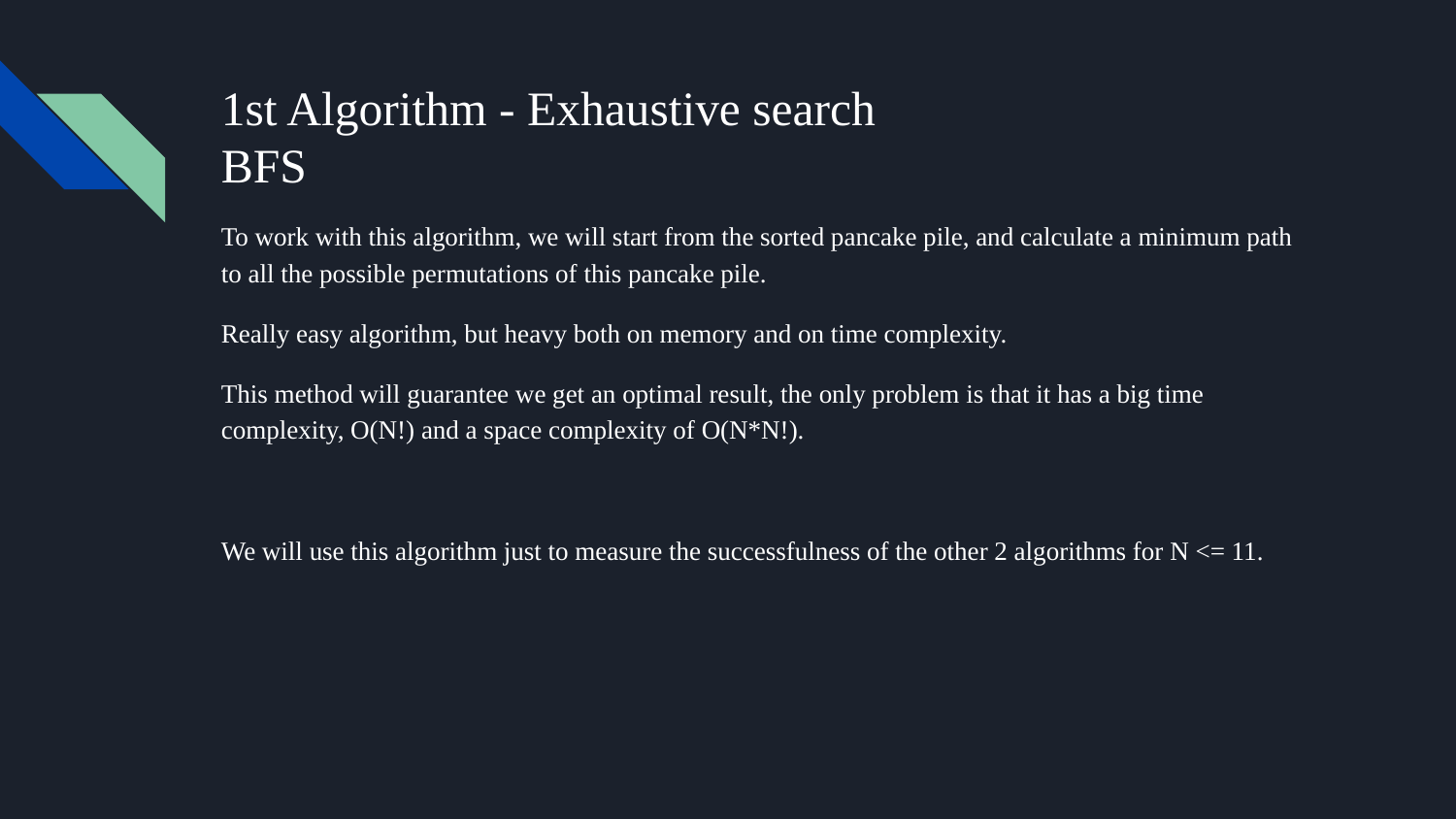

# 1st Algorithm - Exhaustive search
BFS
To work with this algorithm, we will start from the sorted pancake pile, and calculate a minimum path to all the possible permutations of this pancake pile.
Really easy algorithm, but heavy both on memory and on time complexity.
This method will guarantee we get an optimal result, the only problem is that it has a big time complexity, O(N!) and a space complexity of O(N*N!).

We will use this algorithm just to measure the successfulness of the other 2 algorithms for N <= 11.